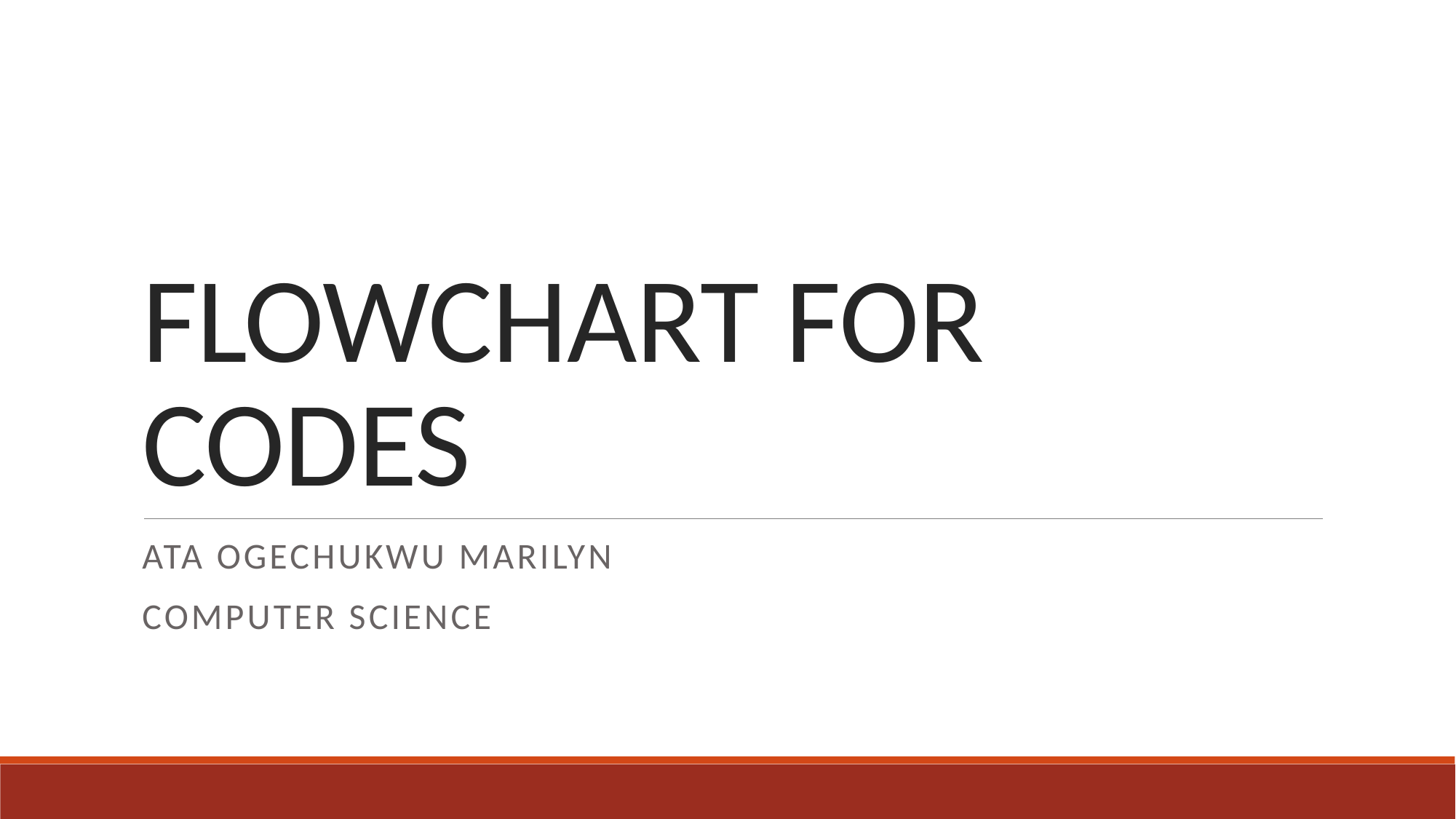

# FLOWCHART FOR CODES
ATA OGECHUKWU MARILYN
Computer science